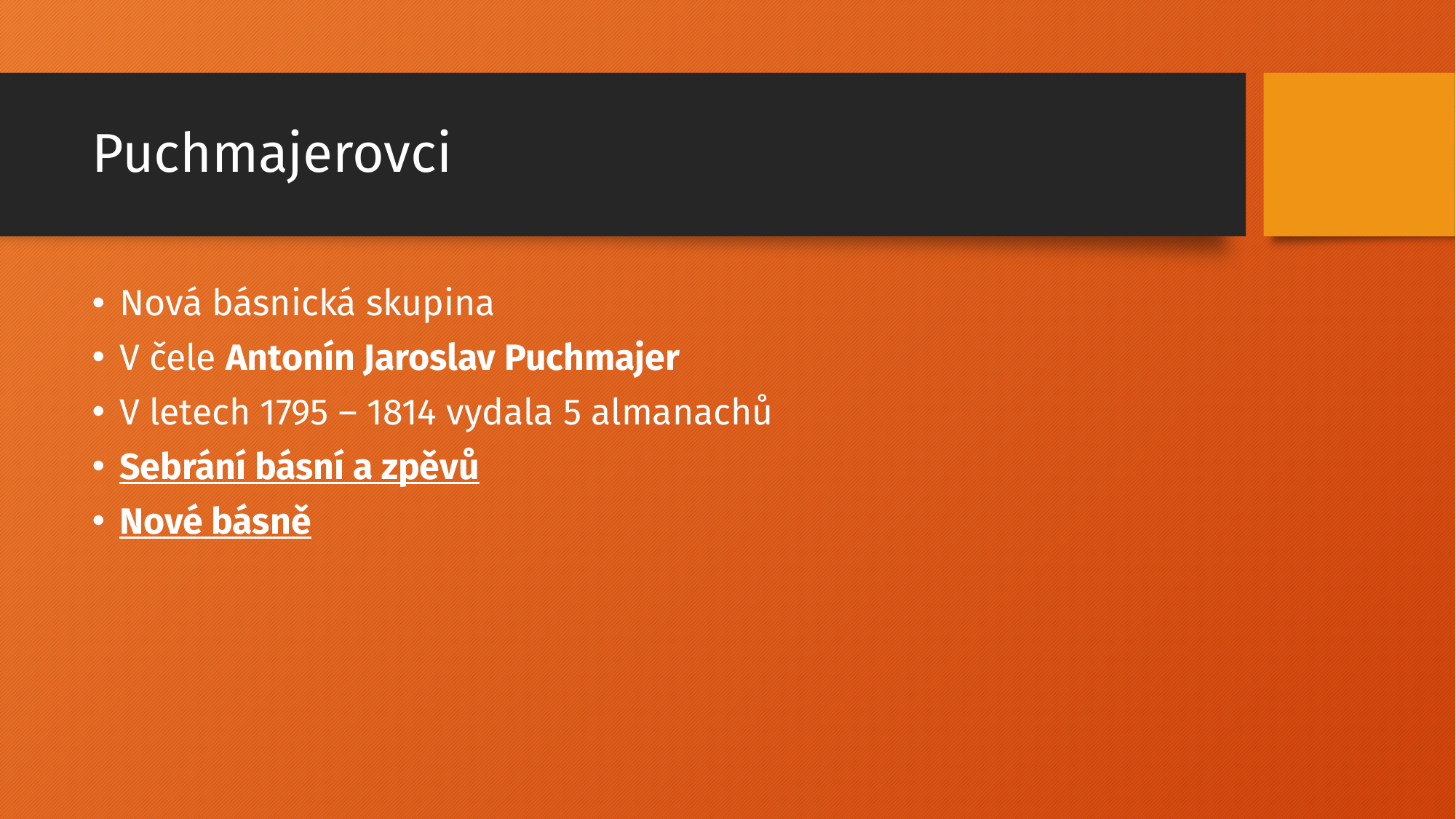

# Puchmajerovci
Nová básnická skupina
V čele Antonín Jaroslav Puchmajer
V letech 1795 – 1814 vydala 5 almanachů
Sebrání básní a zpěvů
Nové básně